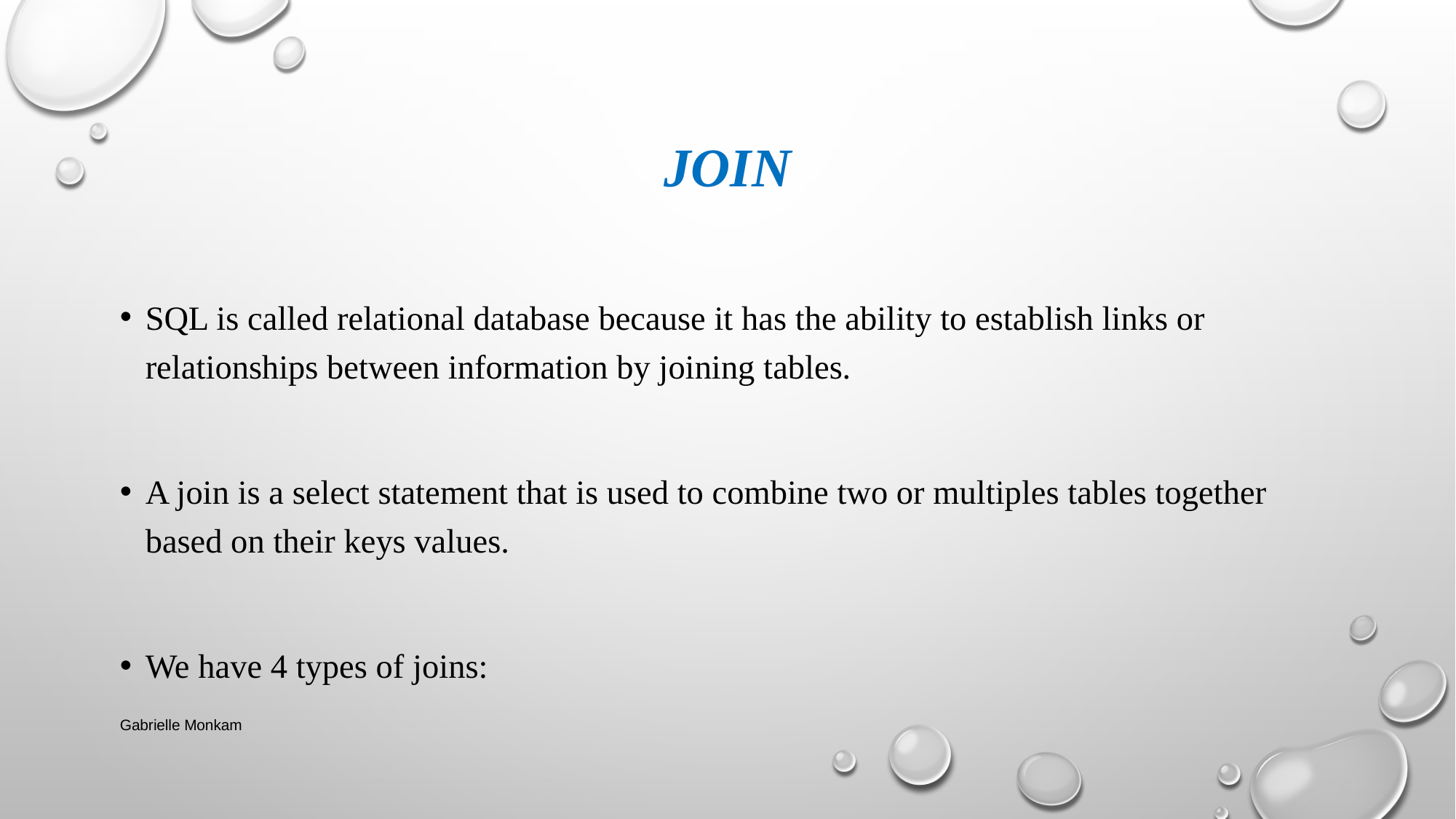

# Join
SQL is called relational database because it has the ability to establish links or relationships between information by joining tables.

A join is a select statement that is used to combine two or multiples tables together based on their keys values.

We have 4 types of joins:
Gabrielle Monkam